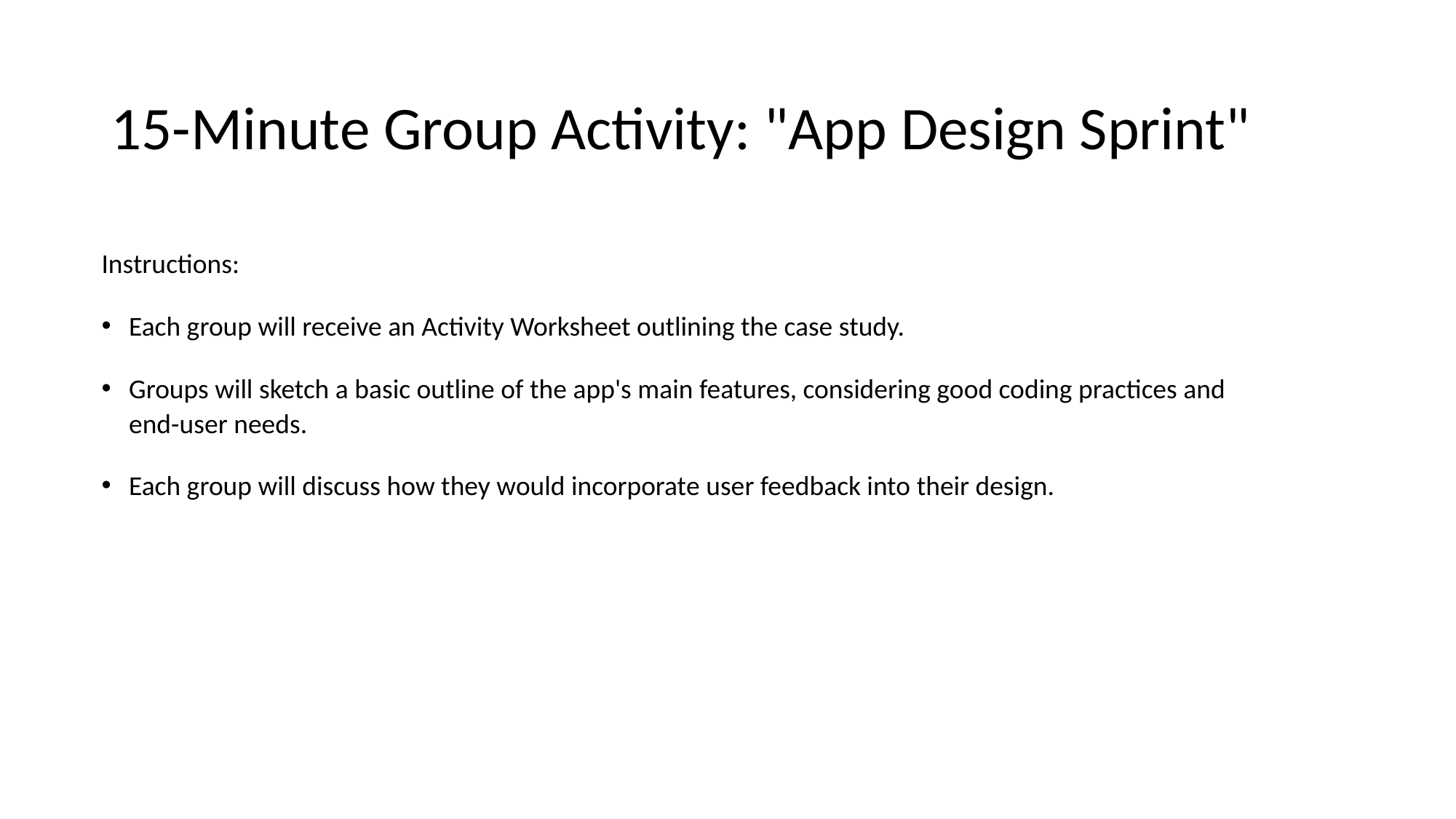

# 15-Minute Group Activity: "App Design Sprint"
Instructions:
Each group will receive an Activity Worksheet outlining the case study.
Groups will sketch a basic outline of the app's main features, considering good coding practices and end-user needs.
Each group will discuss how they would incorporate user feedback into their design.